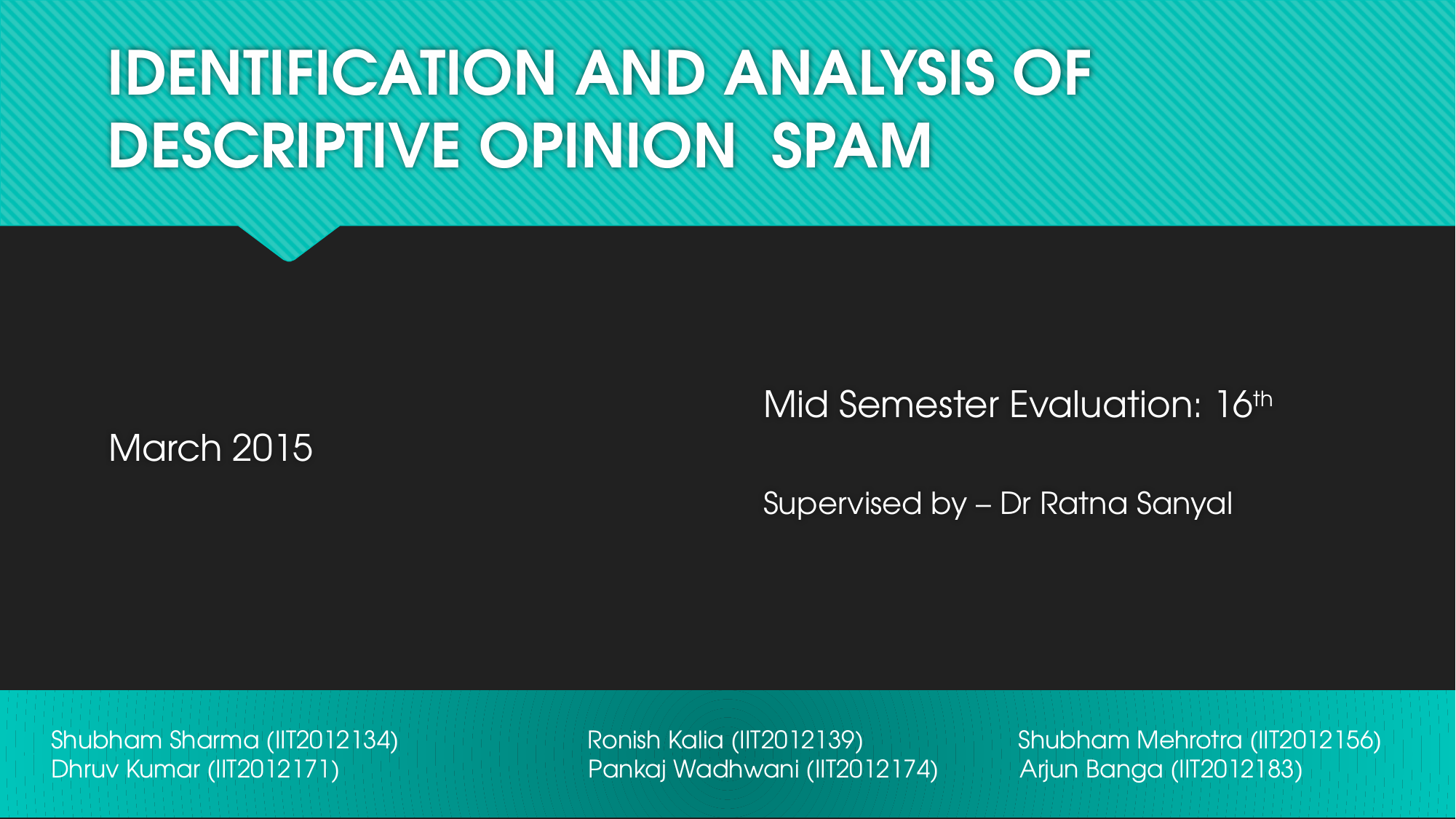

# IDENTIFICATION AND ANALYSIS OF DESCRIPTIVE OPINION  SPAM

						Mid Semester Evaluation: 16th March 2015
						Supervised by – Dr Ratna Sanyal

      Shubham Sharma (IIT2012134)                            Ronish Kalia (IIT2012139)                       Shubham Mehrotra (IIT2012156)
      Dhruv Kumar (IIT2012171)                                     Pankaj Wadhwani (IIT2012174)            Arjun Banga (IIT2012183)